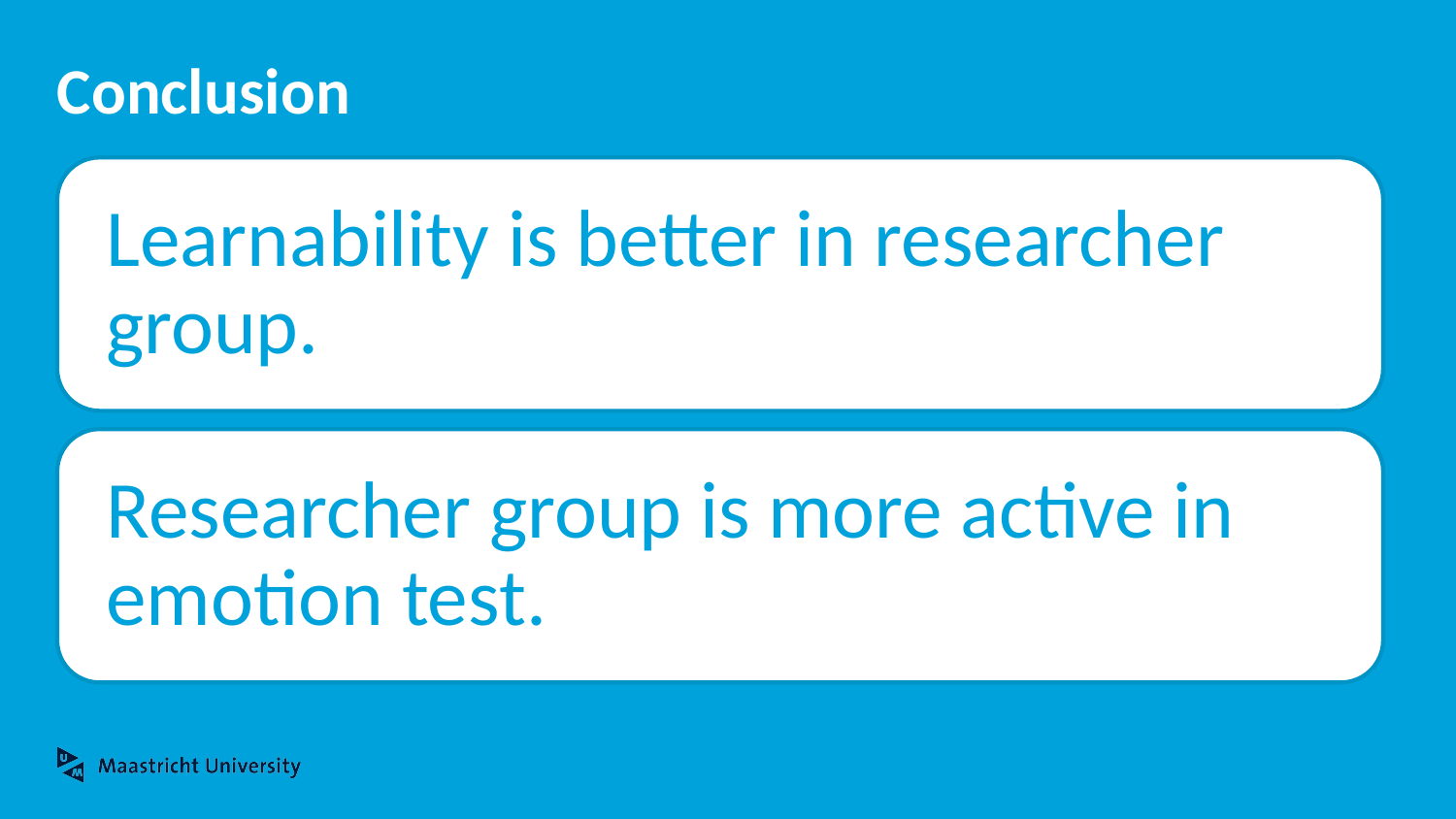

# Conclusion
Learnability is better in researcher group.
Researcher group is more active in emotion test.